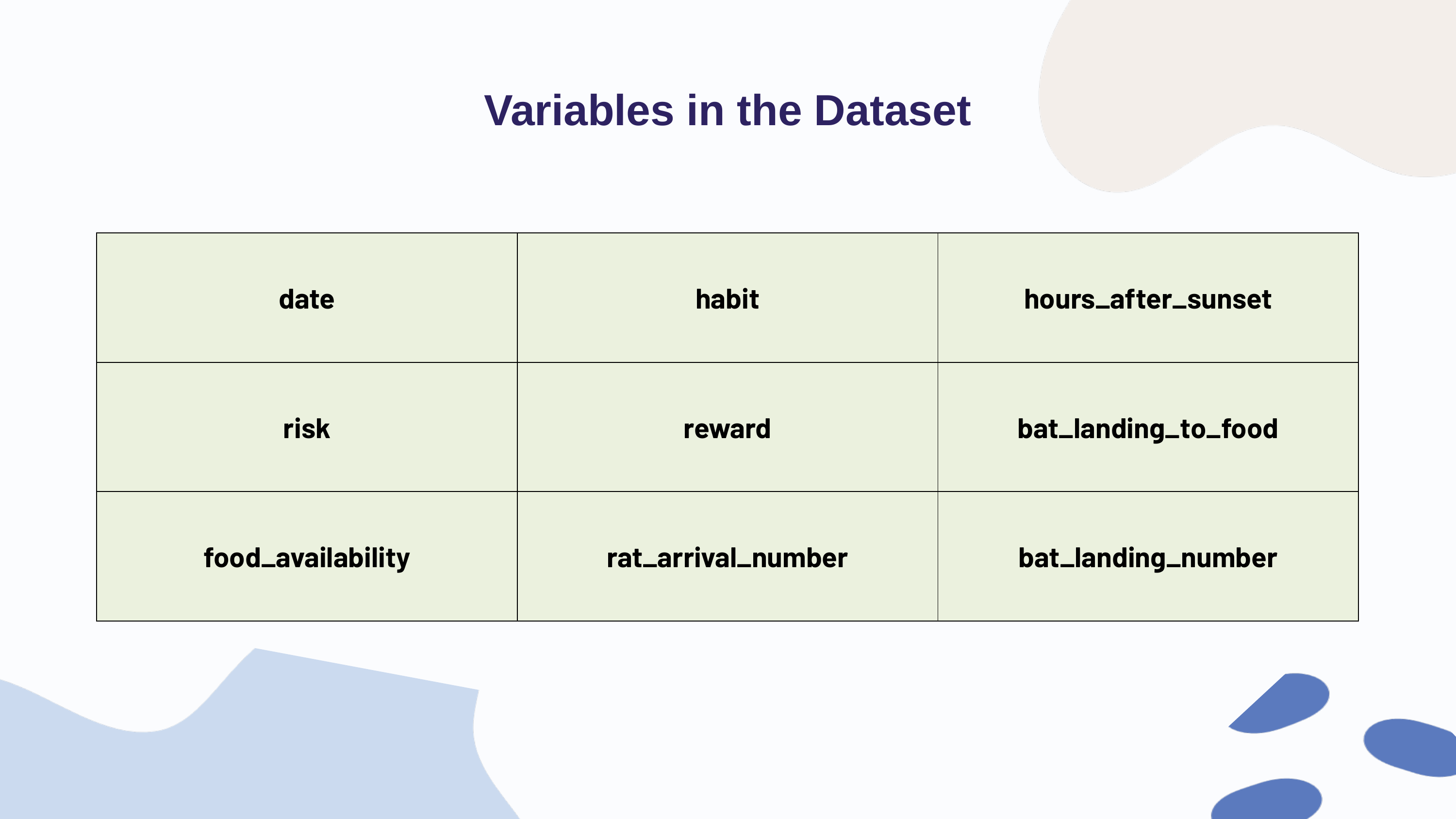

Variables in the Dataset
| date | habit | hours\_after\_sunset |
| --- | --- | --- |
| risk | reward | bat\_landing\_to\_food |
| food\_availability | rat\_arrival\_number | bat\_landing\_number |